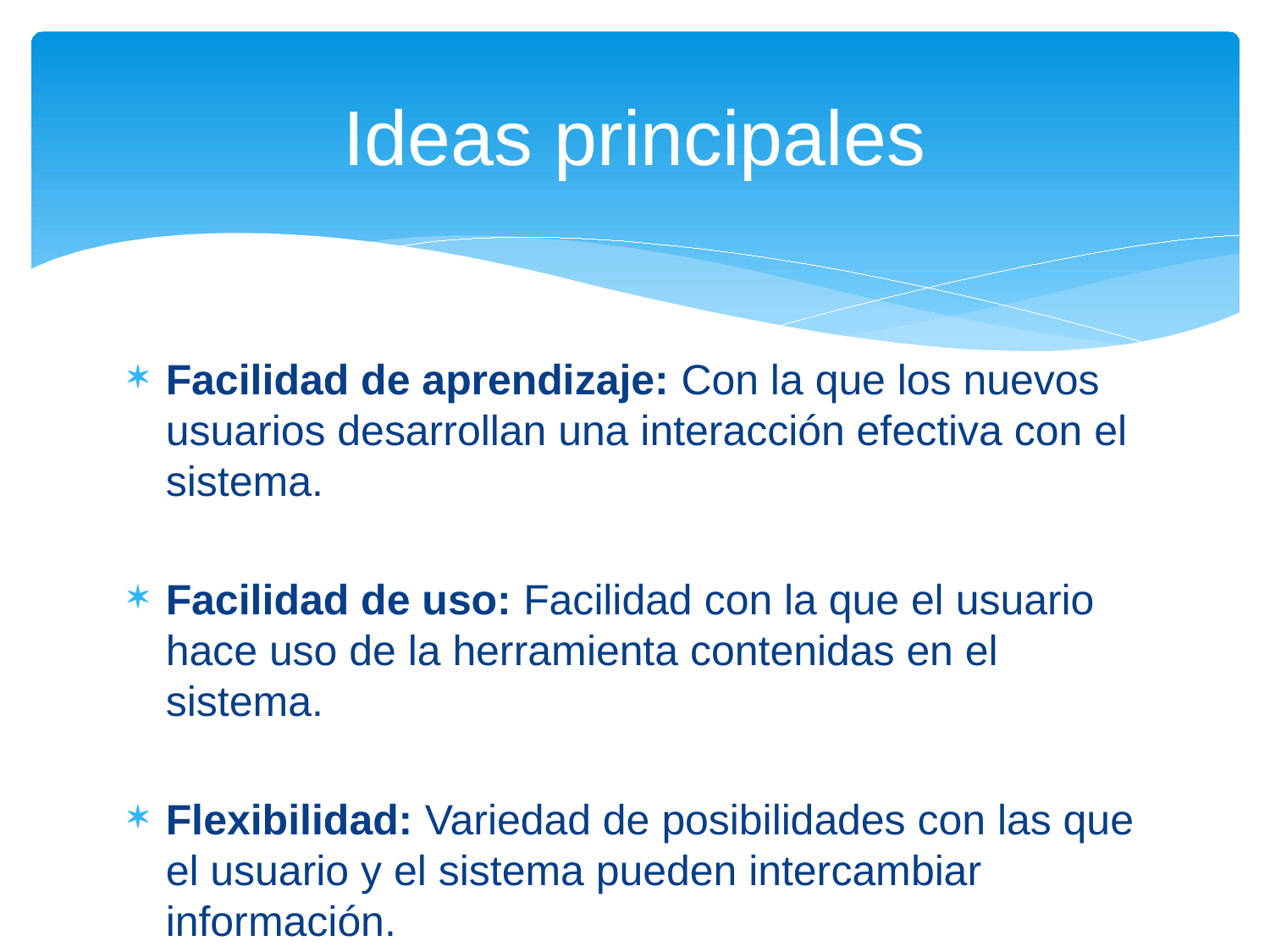

# Ideas principales
Facilidad de aprendizaje: Con la que los nuevos usuarios desarrollan una interacción efectiva con el sistema.

Facilidad de uso: Facilidad con la que el usuario hace uso de la herramienta contenidas en el sistema.

Flexibilidad: Variedad de posibilidades con las que el usuario y el sistema pueden intercambiar información.